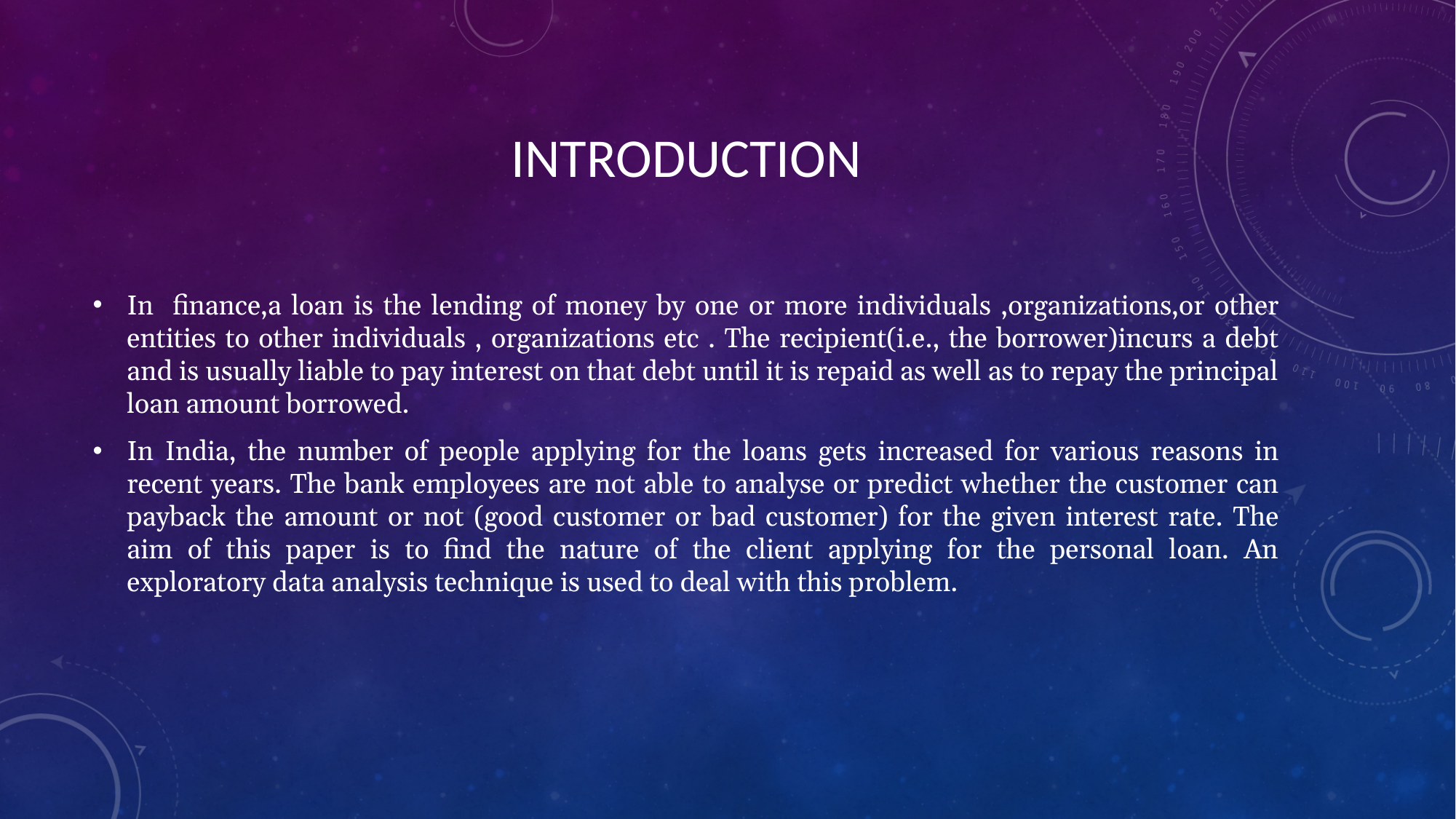

# INTRODUCTION

In  finance,a loan is the lending of money by one or more individuals ,organizations,or other entities to other individuals , organizations etc . The recipient(i.e., the borrower)incurs a debt and is usually liable to pay interest on that debt until it is repaid as well as to repay the principal loan amount borrowed.
In India, the number of people applying for the loans gets increased for various reasons in recent years. The bank employees are not able to analyse or predict whether the customer can payback the amount or not (good customer or bad customer) for the given interest rate. The aim of this paper is to find the nature of the client applying for the personal loan. An exploratory data analysis technique is used to deal with this problem.